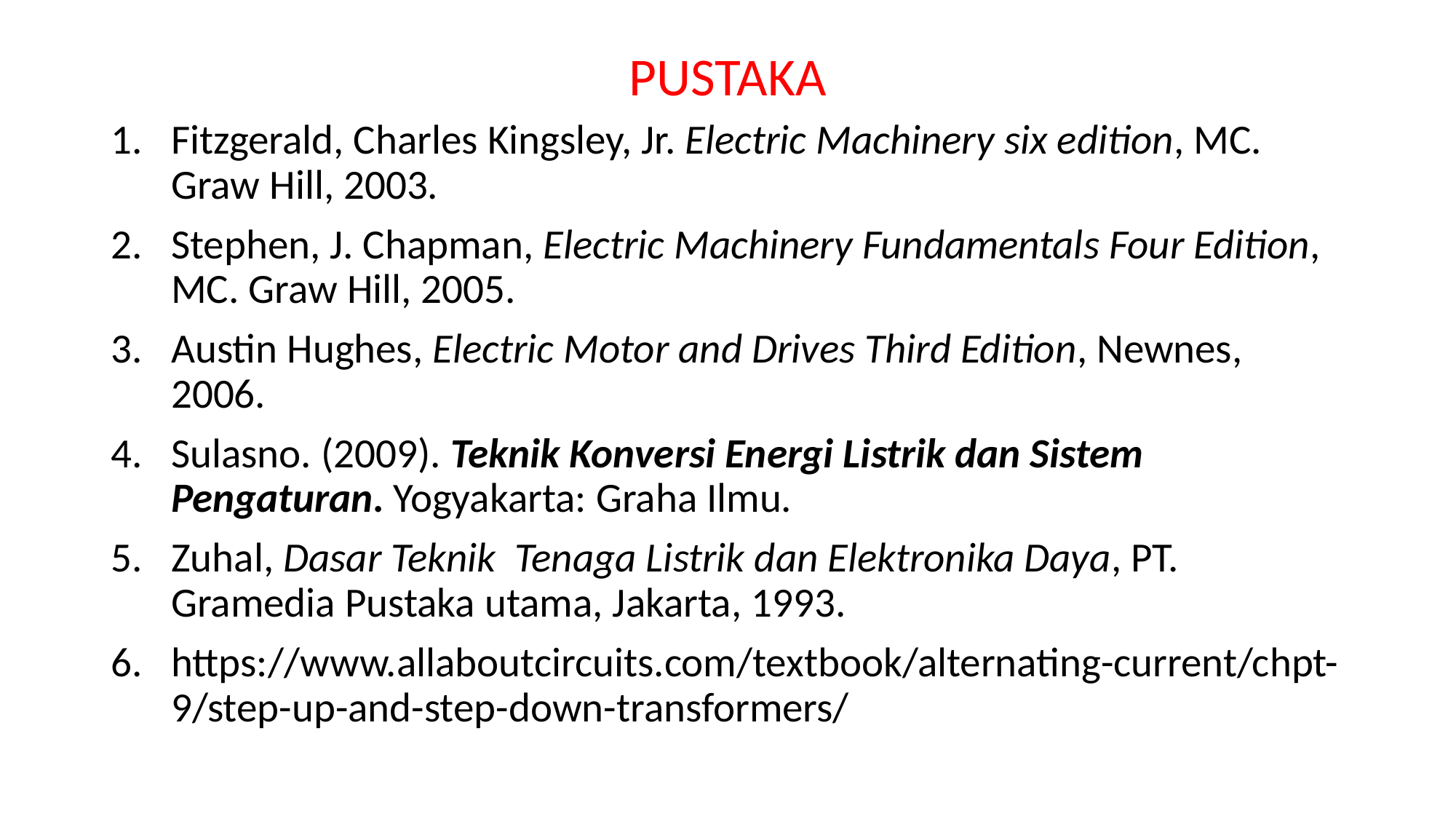

# PUSTAKA
Fitzgerald, Charles Kingsley, Jr. Electric Machinery six edition, MC. Graw Hill, 2003.
Stephen, J. Chapman, Electric Machinery Fundamentals Four Edition, MC. Graw Hill, 2005.
Austin Hughes, Electric Motor and Drives Third Edition, Newnes, 2006.
Sulasno. (2009). Teknik Konversi Energi Listrik dan Sistem Pengaturan. Yogyakarta: Graha Ilmu.
Zuhal, Dasar Teknik  Tenaga Listrik dan Elektronika Daya, PT. Gramedia Pustaka utama, Jakarta, 1993.
https://www.allaboutcircuits.com/textbook/alternating-current/chpt-9/step-up-and-step-down-transformers/